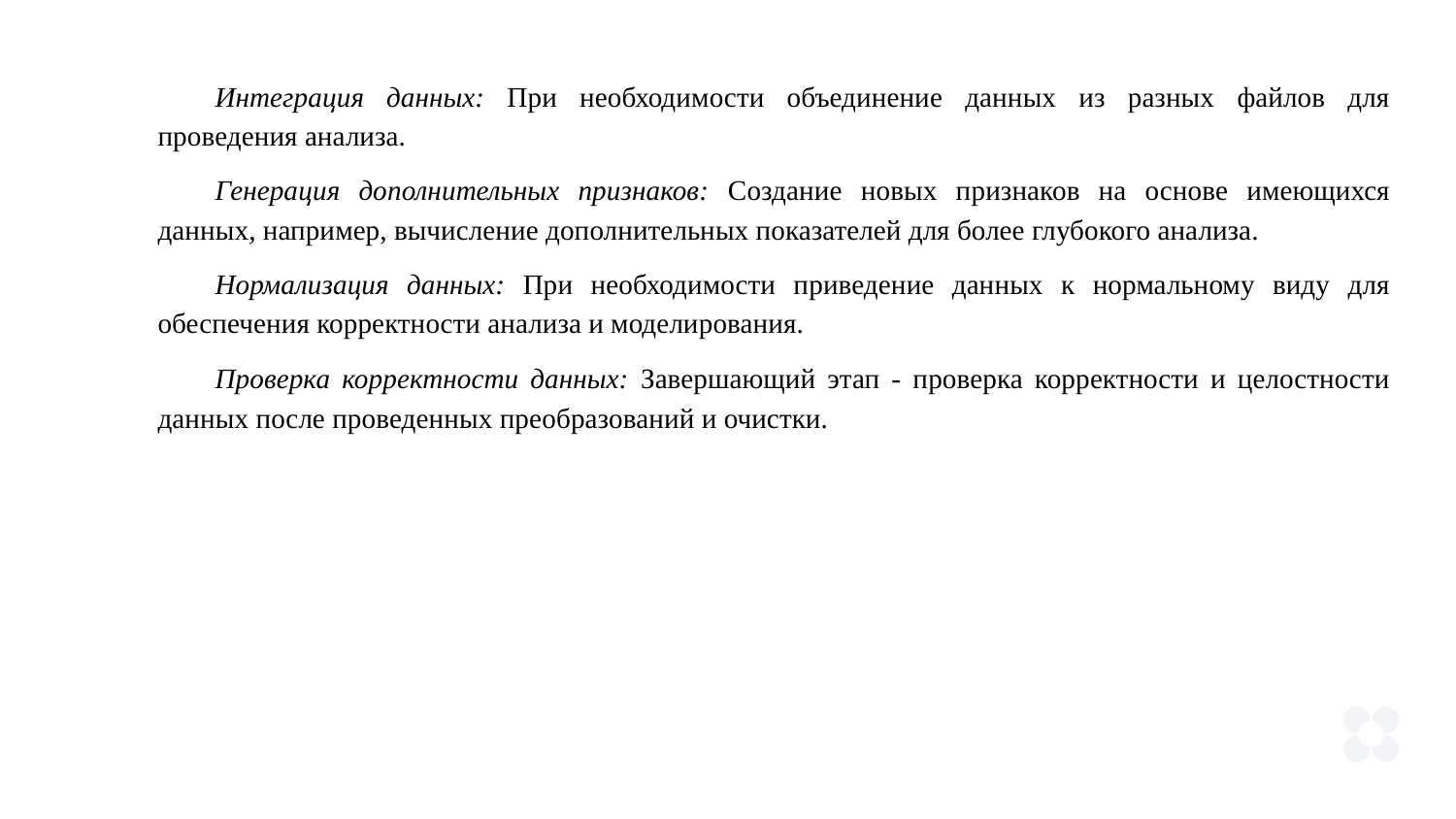

Интеграция данных: При необходимости объединение данных из разных файлов для проведения анализа.
Генерация дополнительных признаков: Создание новых признаков на основе имеющихся данных, например, вычисление дополнительных показателей для более глубокого анализа.
Нормализация данных: При необходимости приведение данных к нормальному виду для обеспечения корректности анализа и моделирования.
Проверка корректности данных: Завершающий этап - проверка корректности и целостности данных после проведенных преобразований и очистки.